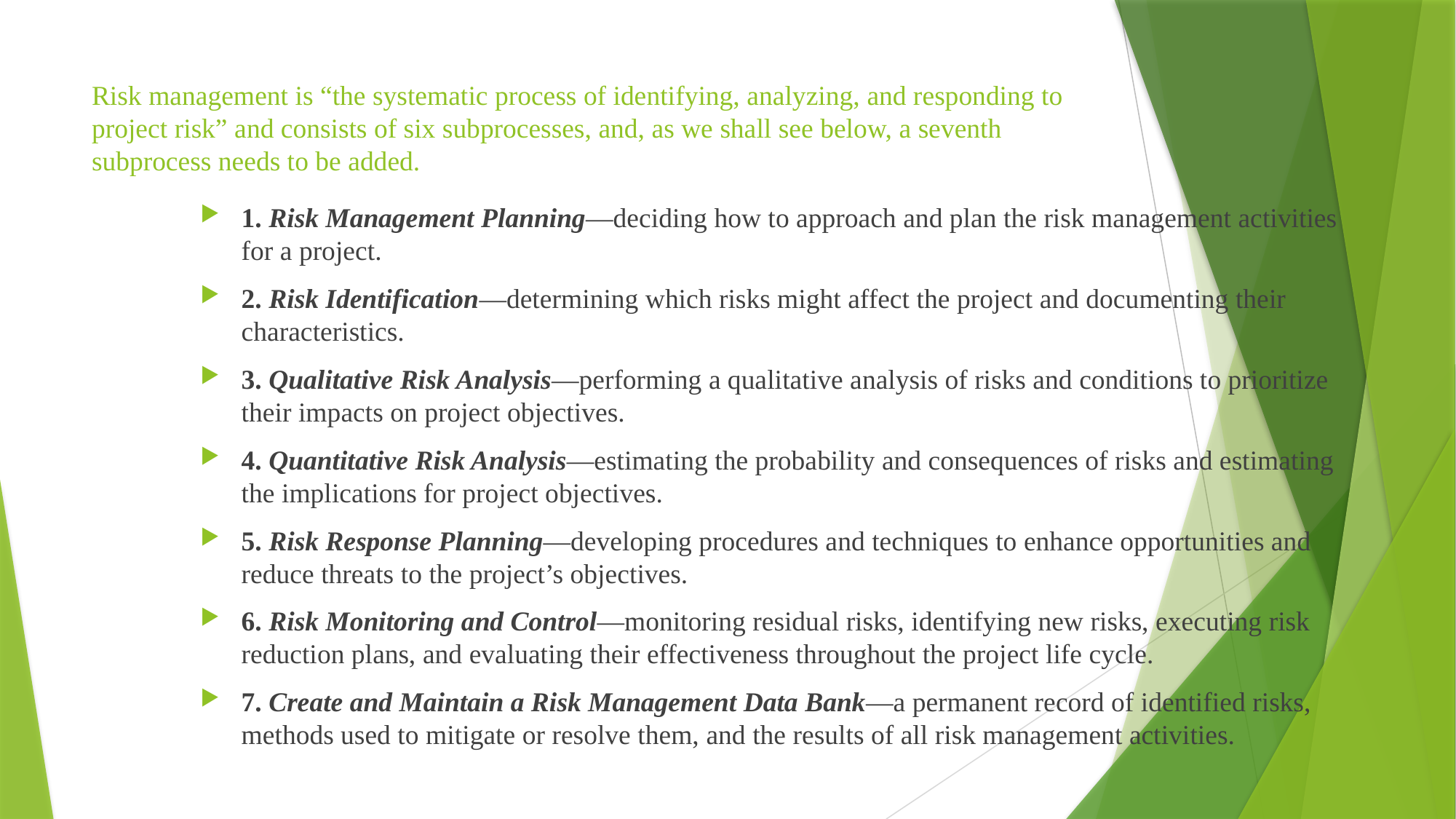

# Risk management is “the systematic process of identifying, analyzing, and responding to project risk” and consists of six subprocesses, and, as we shall see below, a seventh subprocess needs to be added.
1. Risk Management Planning—deciding how to approach and plan the risk management activities for a project.
2. Risk Identification—determining which risks might affect the project and documenting their characteristics.
3. Qualitative Risk Analysis—performing a qualitative analysis of risks and conditions to prioritize their impacts on project objectives.
4. Quantitative Risk Analysis—estimating the probability and consequences of risks and estimating the implications for project objectives.
5. Risk Response Planning—developing procedures and techniques to enhance opportunities and reduce threats to the project’s objectives.
6. Risk Monitoring and Control—monitoring residual risks, identifying new risks, executing risk reduction plans, and evaluating their effectiveness throughout the project life cycle.
7. Create and Maintain a Risk Management Data Bank—a permanent record of identified risks, methods used to mitigate or resolve them, and the results of all risk management activities.